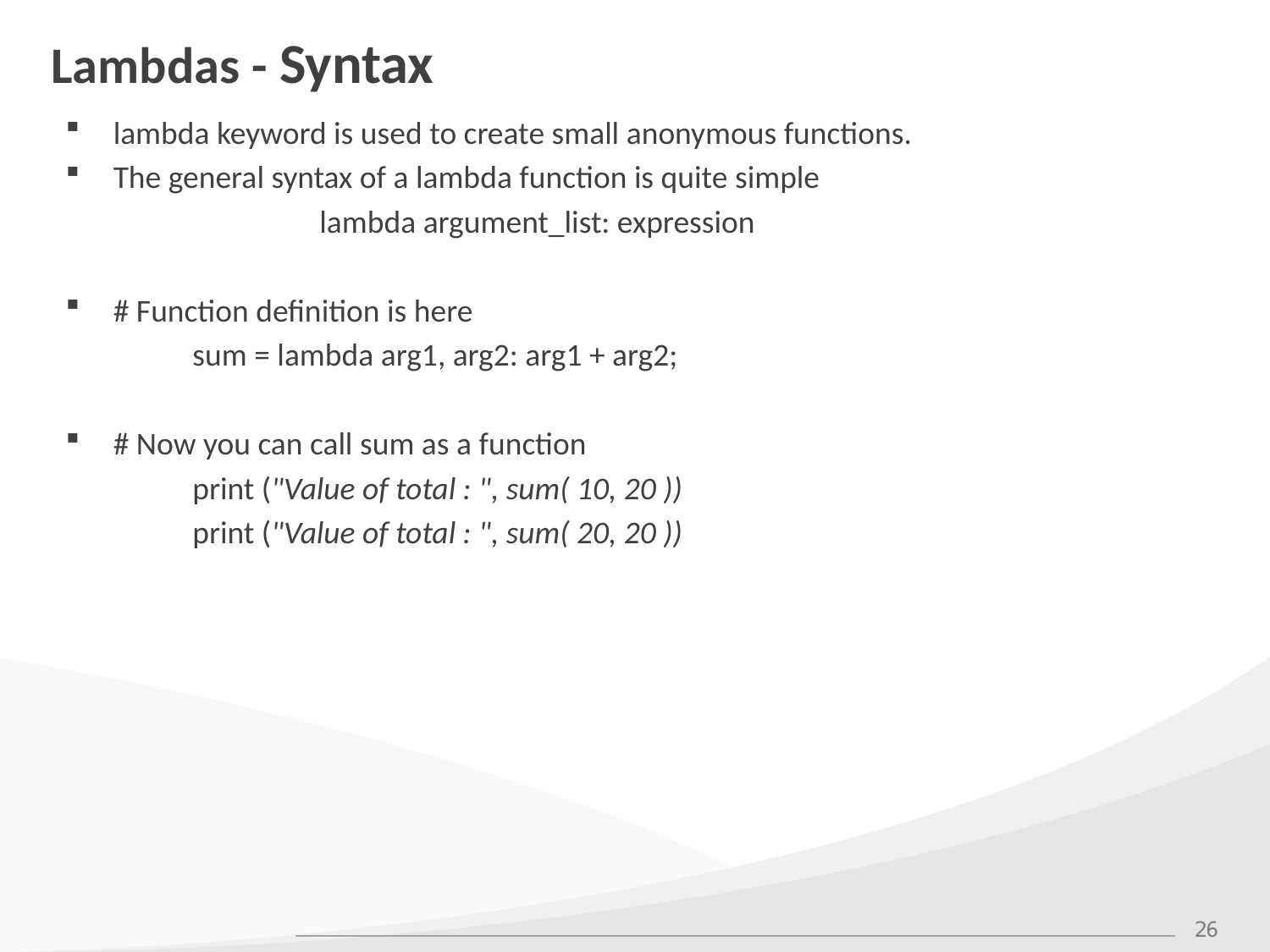

# Lambdas - Syntax
lambda keyword is used to create small anonymous functions.
The general syntax of a lambda function is quite simple
		lambda argument_list: expression

# Function definition is here
	sum = lambda arg1, arg2: arg1 + arg2;

# Now you can call sum as a function
	print ("Value of total : ", sum( 10, 20 ))
	print ("Value of total : ", sum( 20, 20 ))